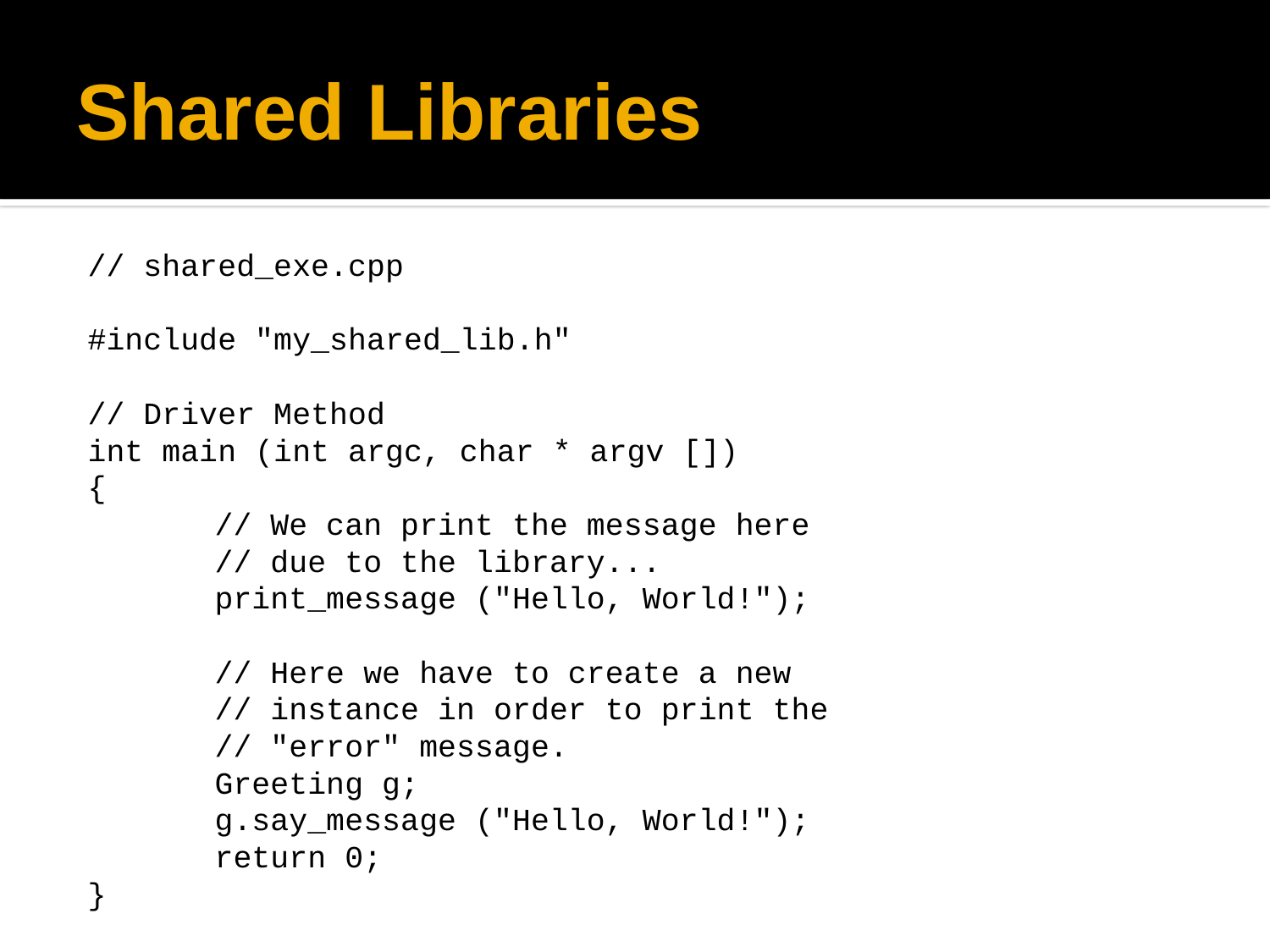

# Shared Libraries
// shared_exe.cpp

#include "my_shared_lib.h"

// Driver Method
int main (int argc, char * argv [])
{
	// We can print the message here
	// due to the library...
	print_message ("Hello, World!");

	// Here we have to create a new
	// instance in order to print the
	// "error" message.
	Greeting g;
	g.say_message ("Hello, World!");
	return 0;
}